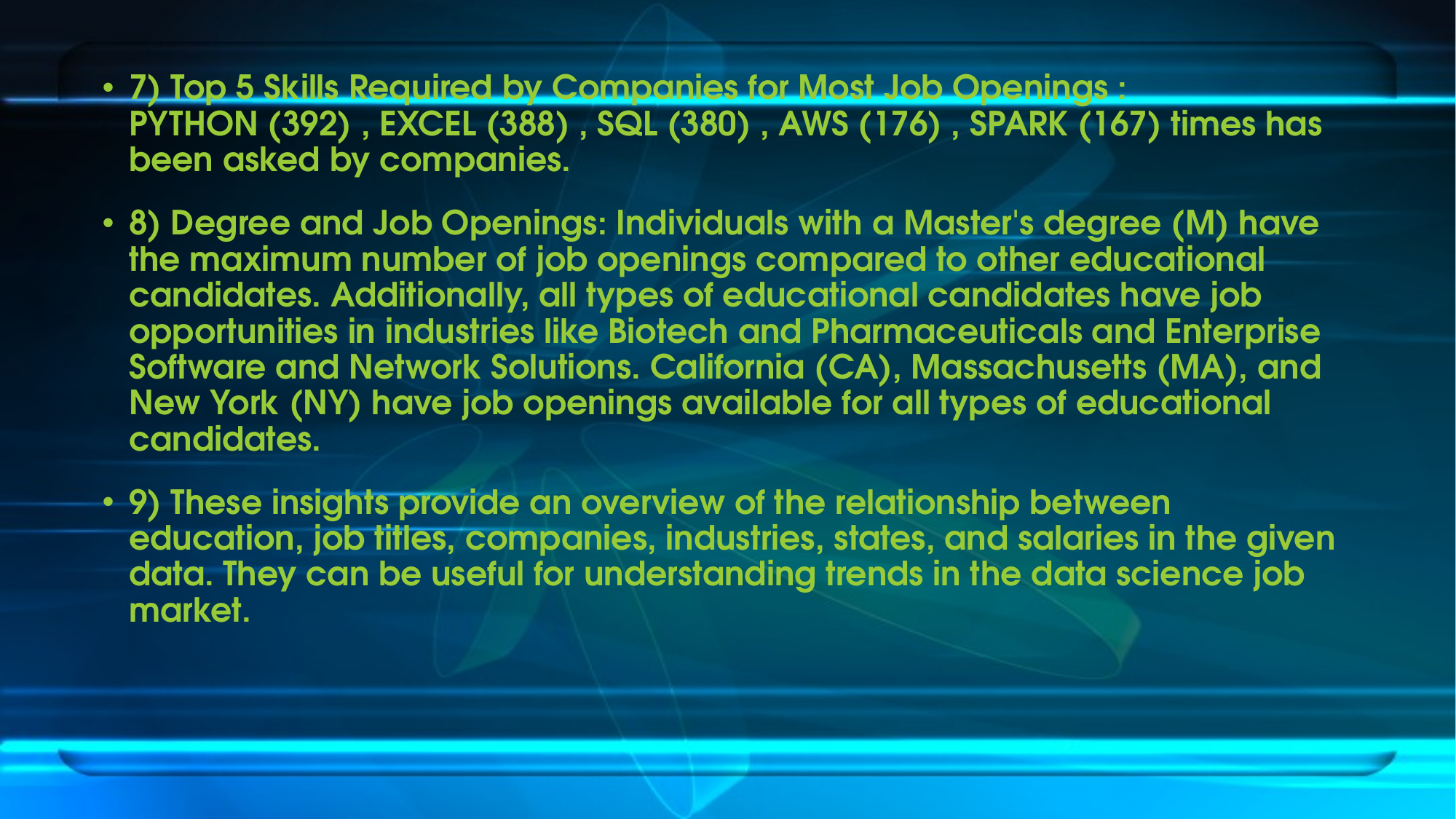

7) Top 5 Skills Required by Companies for Most Job Openings :           PYTHON (392) , EXCEL (388) , SQL (380) , AWS (176) , SPARK (167) times has been asked by companies.
8) Degree and Job Openings: Individuals with a Master's degree (M) have the maximum number of job openings compared to other educational candidates. Additionally, all types of educational candidates have job opportunities in industries like Biotech and Pharmaceuticals and Enterprise Software and Network Solutions. California (CA), Massachusetts (MA), and New York (NY) have job openings available for all types of educational candidates.
9) These insights provide an overview of the relationship between education, job titles, companies, industries, states, and salaries in the given data. They can be useful for understanding trends in the data science job market.